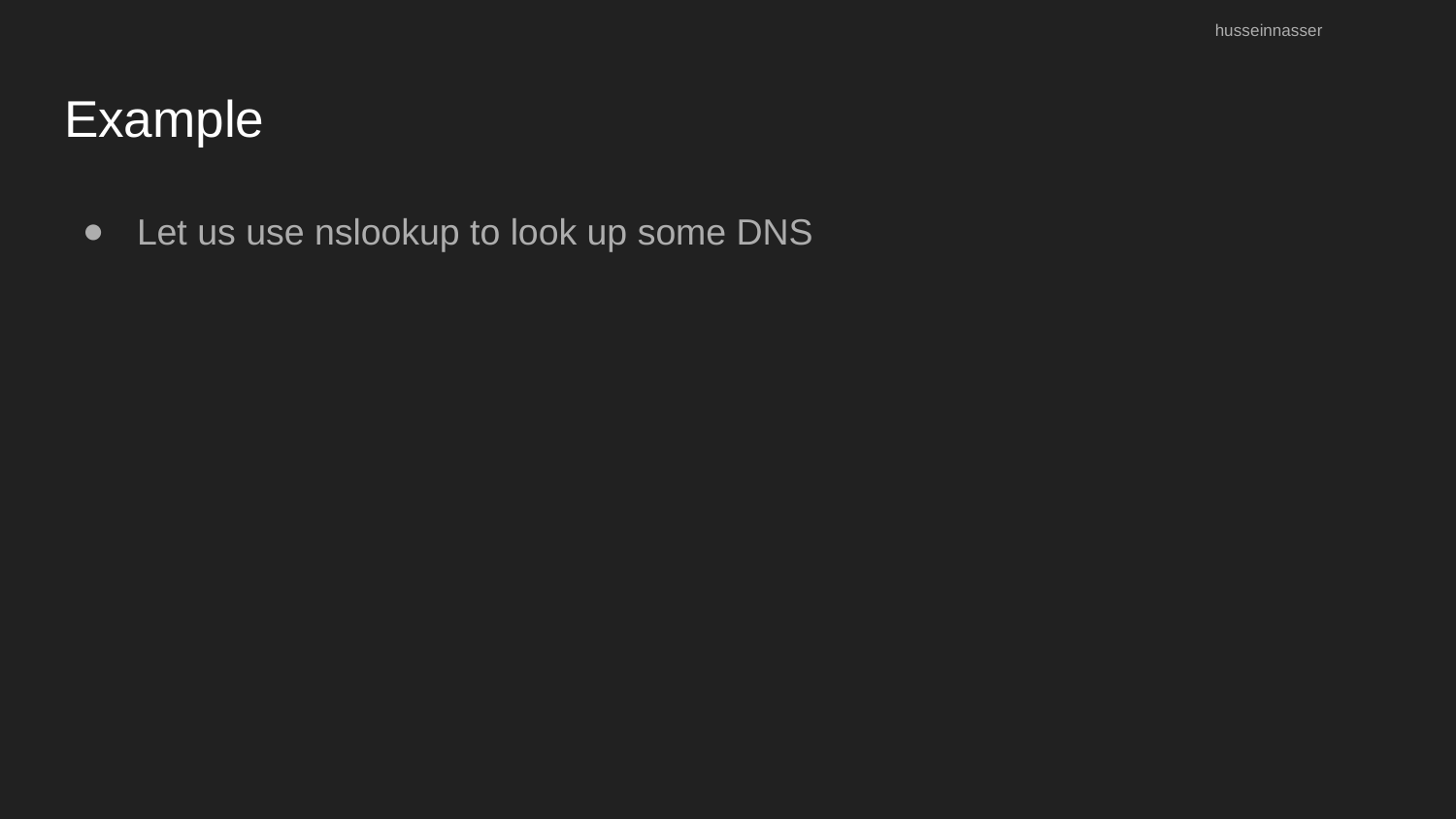

husseinnasser
# Example
Let us use nslookup to look up some DNS